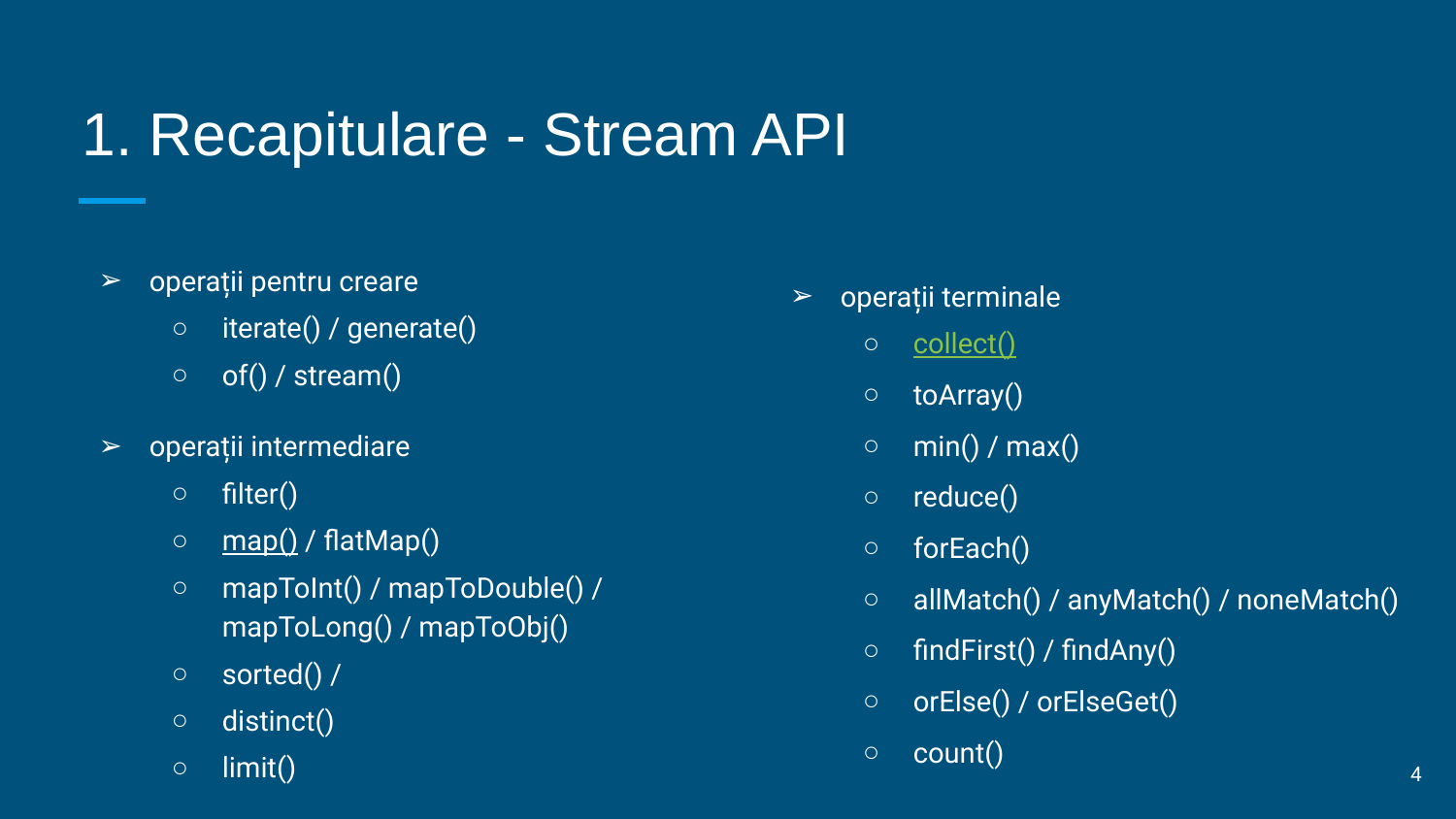

# Recapitulare - Stream API
operații pentru creare
iterate() / generate()
of() / stream()
operații intermediare
filter()
map() / flatMap()
mapToInt() / mapToDouble() / mapToLong() / mapToObj()
sorted() /
distinct()
limit()
operații terminale
collect()
toArray()
min() / max()
reduce()
forEach()
allMatch() / anyMatch() / noneMatch()
findFirst() / findAny()
orElse() / orElseGet()
count()
4